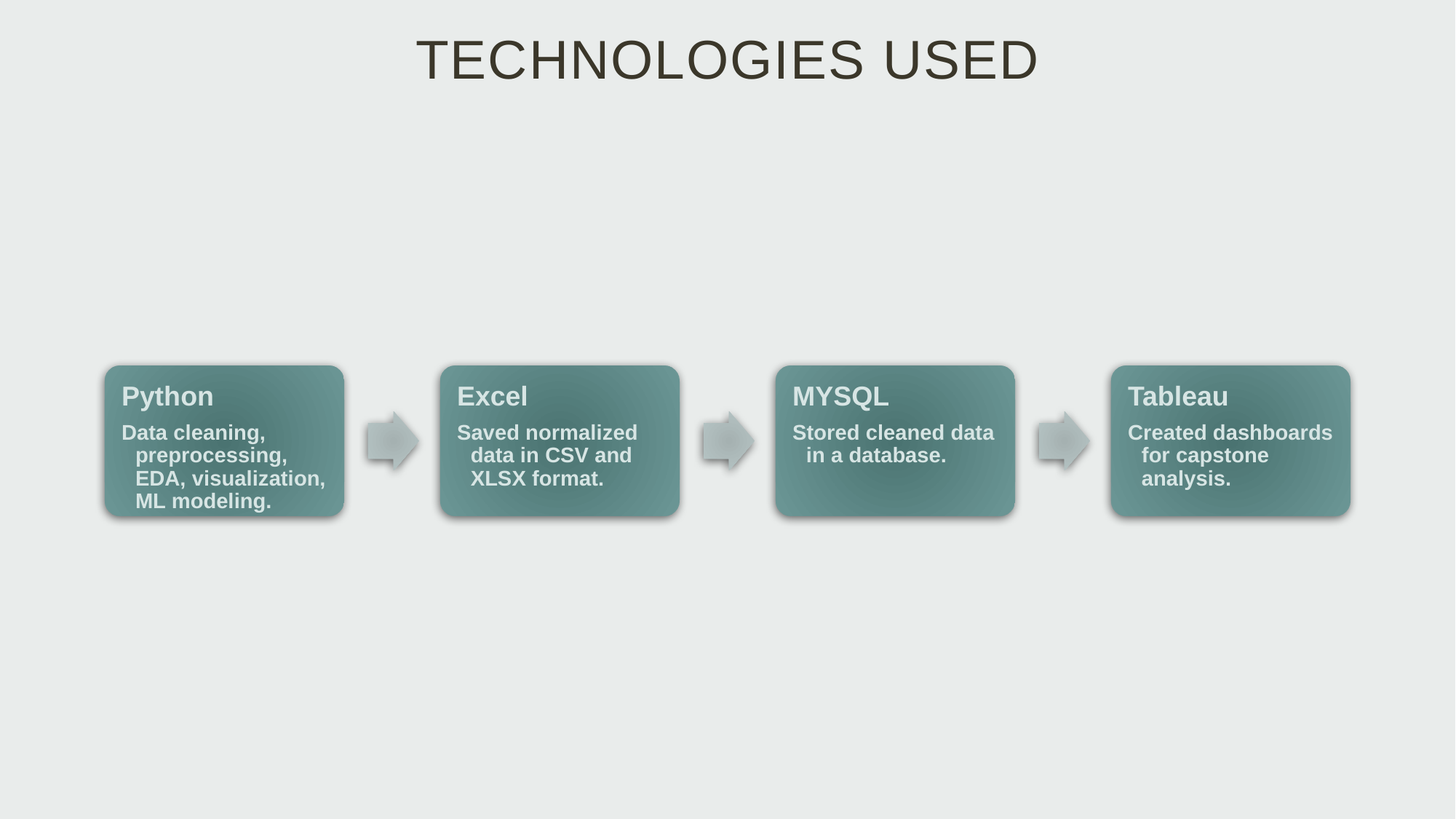

# Technologies used
Python
Data cleaning, preprocessing, EDA, visualization, ML modeling.

Excel
Saved normalized data in CSV and XLSX format.

MYSQL
Stored cleaned data in a database.

Tableau
Created dashboards for capstone analysis.